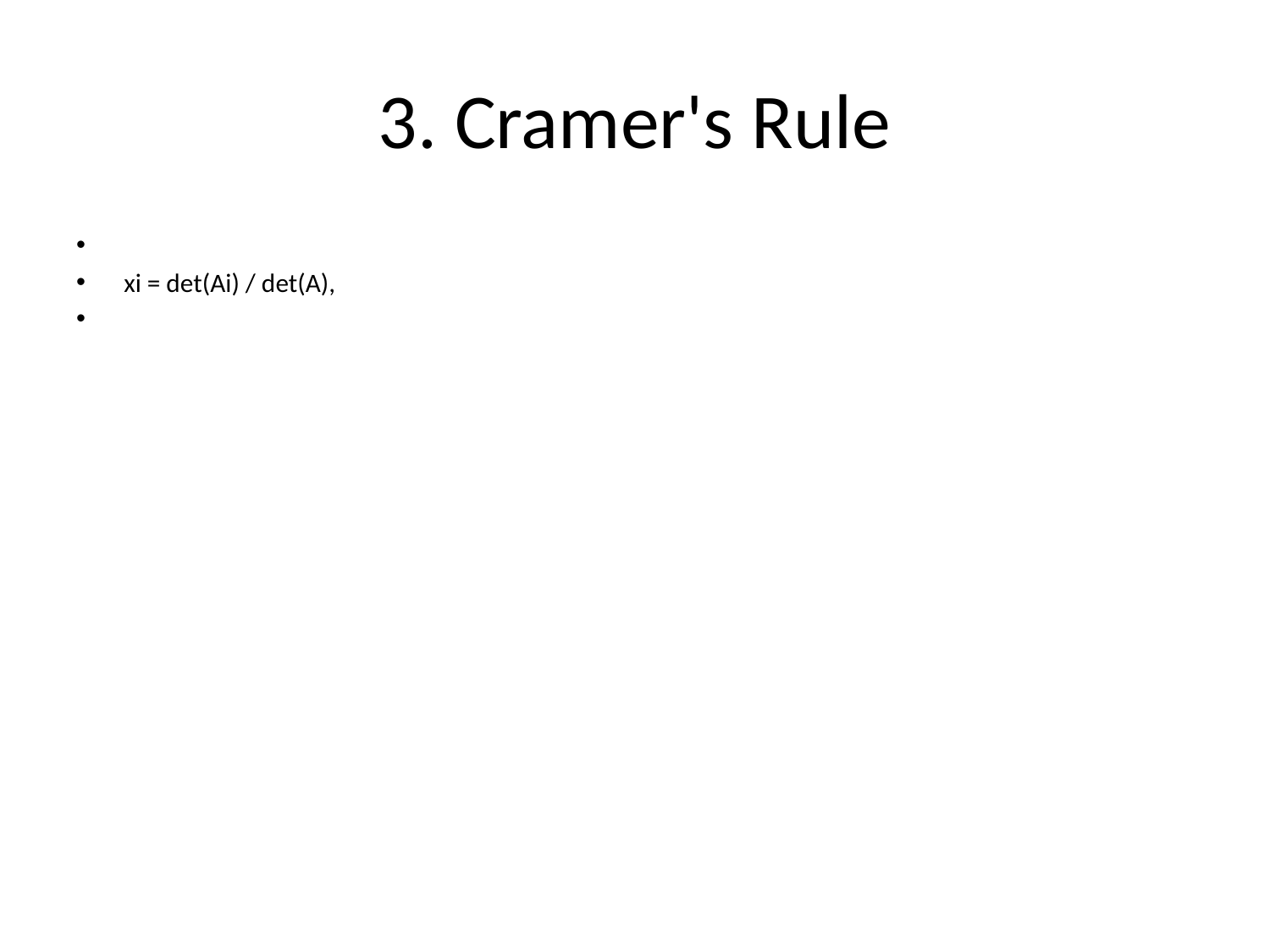

# 3. Cramer's Rule

xi = det(Ai) / det(A),